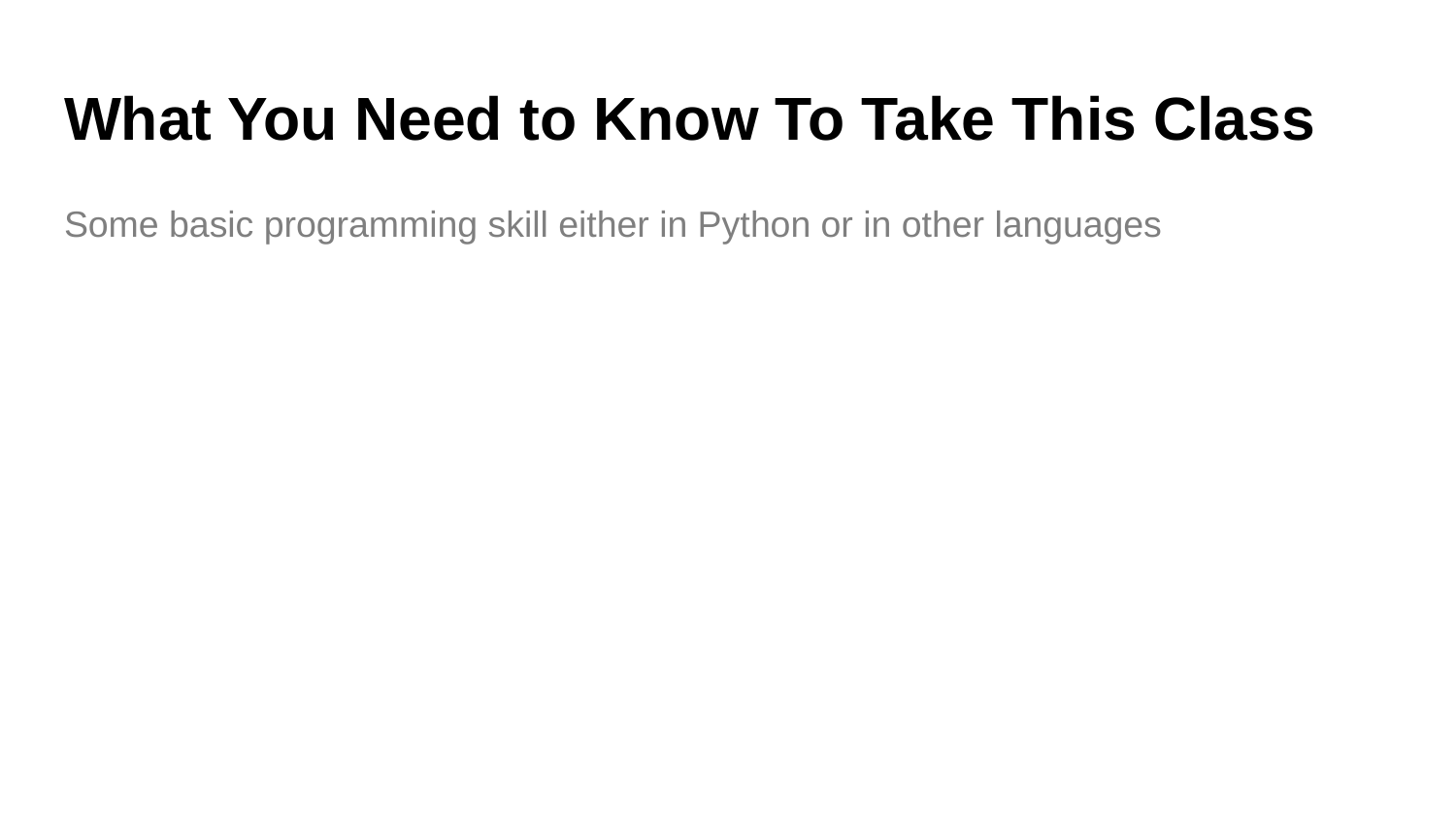

# What You Need to Know To Take This Class
Some basic programming skill either in Python or in other languages